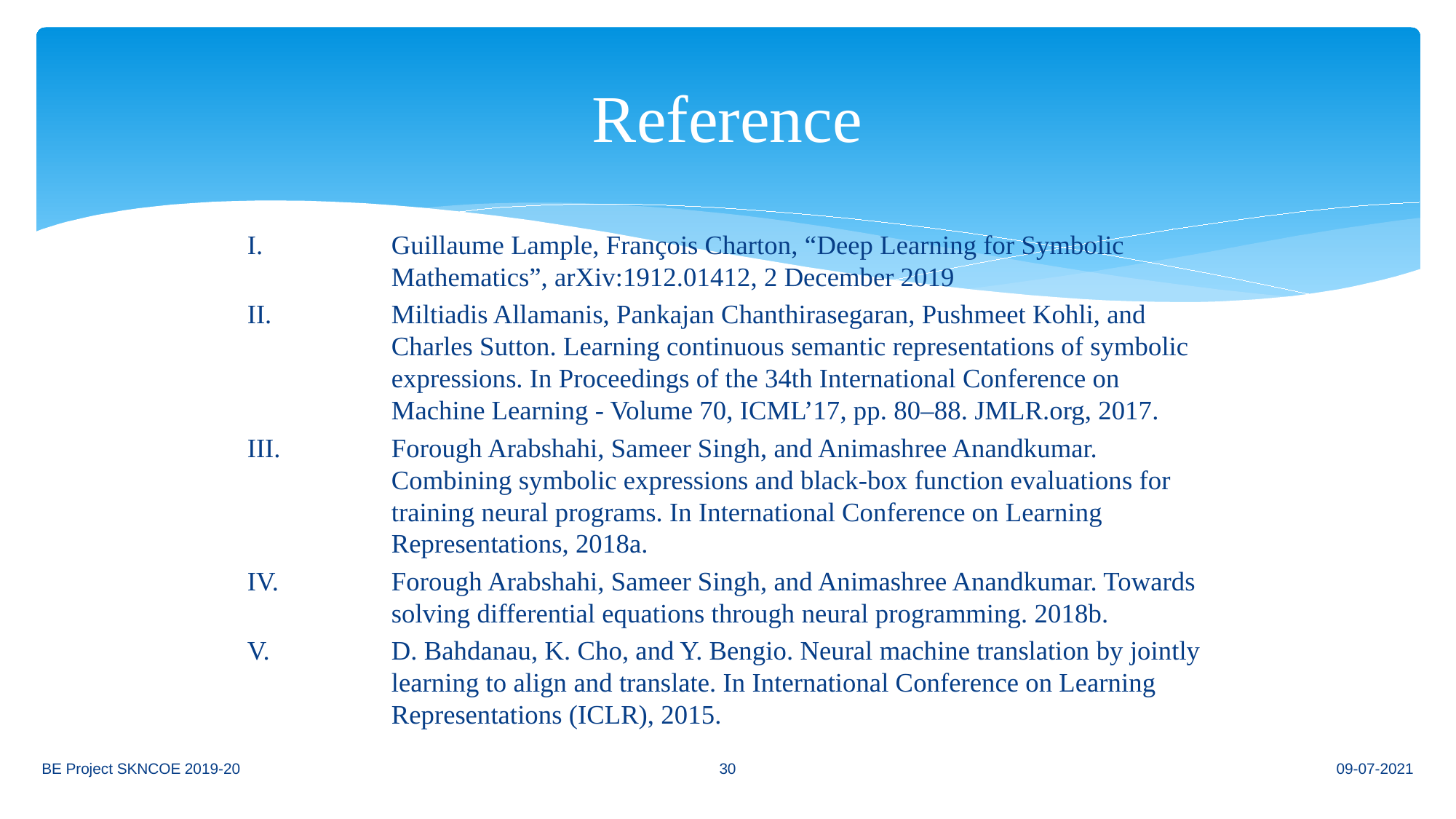

# Reference
Guillaume Lample, François Charton, “Deep Learning for Symbolic Mathematics”, arXiv:1912.01412, 2 December 2019
Miltiadis Allamanis, Pankajan Chanthirasegaran, Pushmeet Kohli, and Charles Sutton. Learning continuous semantic representations of symbolic expressions. In Proceedings of the 34th International Conference on Machine Learning - Volume 70, ICML’17, pp. 80–88. JMLR.org, 2017.
Forough Arabshahi, Sameer Singh, and Animashree Anandkumar. Combining symbolic expressions and black-box function evaluations for training neural programs. In International Conference on Learning Representations, 2018a.
Forough Arabshahi, Sameer Singh, and Animashree Anandkumar. Towards solving differential equations through neural programming. 2018b.
D. Bahdanau, K. Cho, and Y. Bengio. Neural machine translation by jointly learning to align and translate. In International Conference on Learning Representations (ICLR), 2015.

30
BE Project SKNCOE 2019-20
09-07-2021